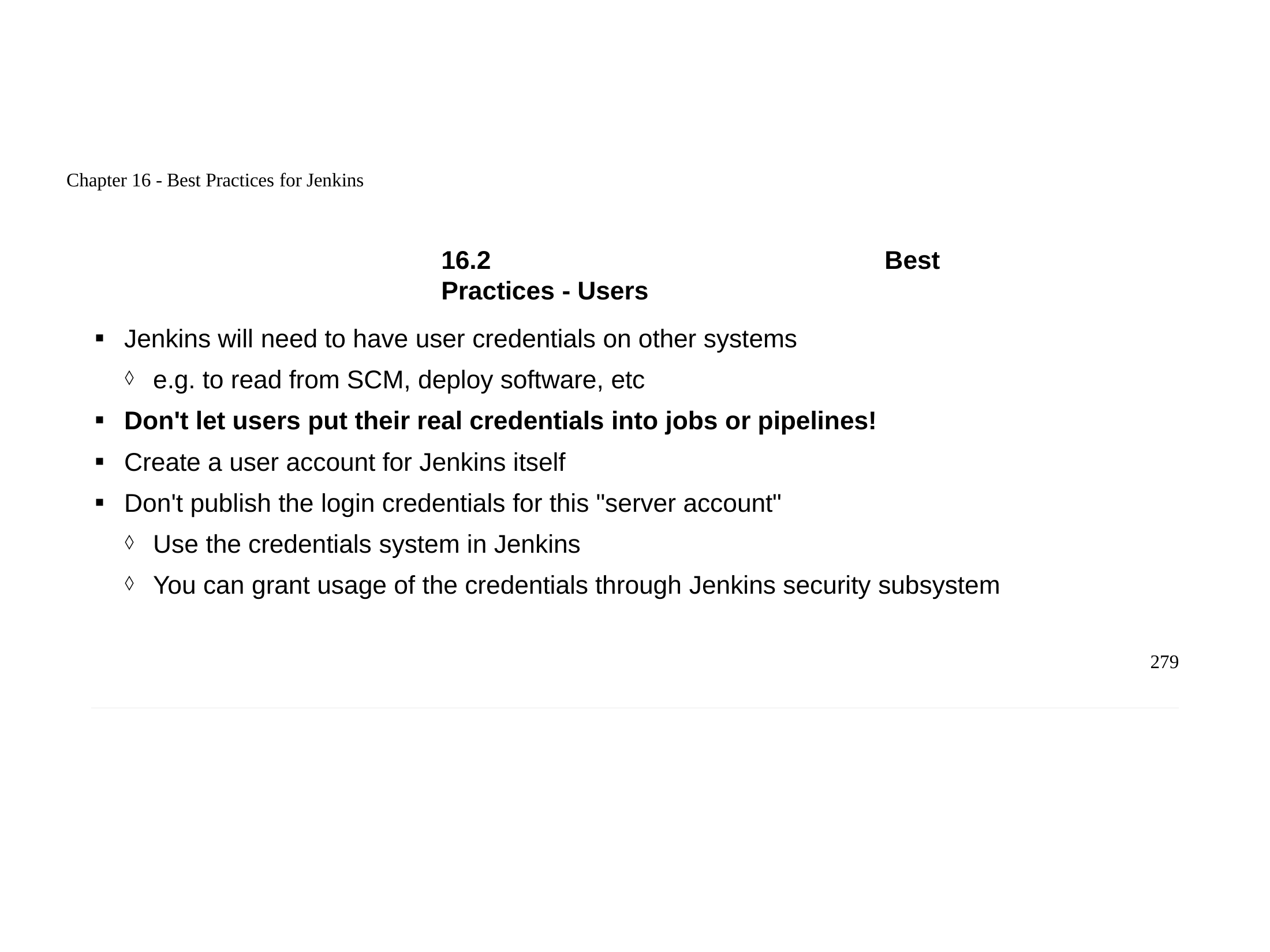

Chapter 16 - Best Practices for Jenkins

16.2	Best Practices - Users
Jenkins will need to have user credentials on other systems
e.g. to read from SCM, deploy software, etc
Don't let users put their real credentials into jobs or pipelines!
Create a user account for Jenkins itself
Don't publish the login credentials for this "server account"
Use the credentials system in Jenkins
You can grant usage of the credentials through Jenkins security subsystem
279